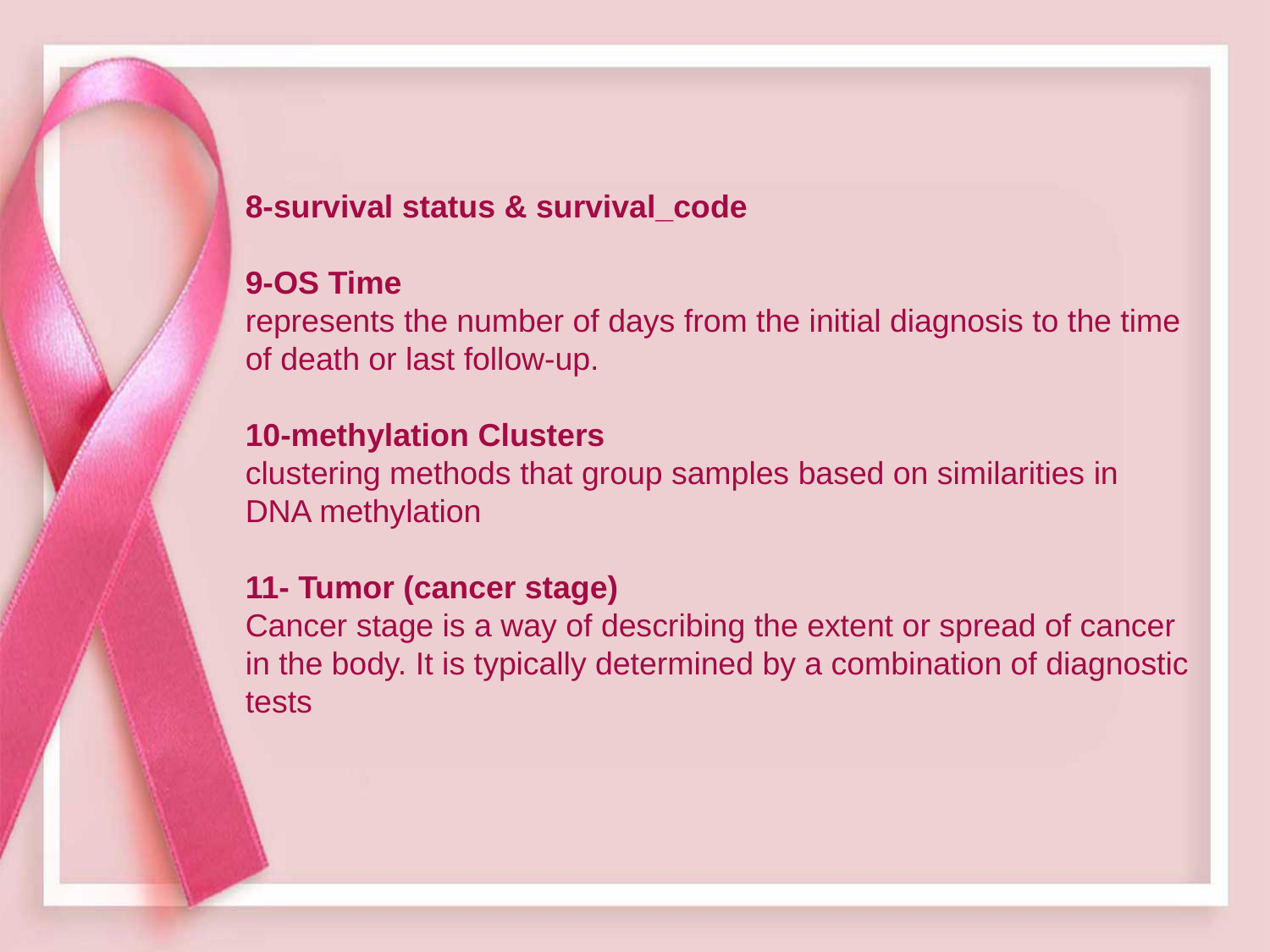

8-survival status & survival_code

9-OS Time
represents the number of days from the initial diagnosis to the time of death or last follow-up.

10-methylation Clusters
clustering methods that group samples based on similarities in
DNA methylation

11- Tumor (cancer stage)
Cancer stage is a way of describing the extent or spread of cancer in the body. It is typically determined by a combination of diagnostic tests